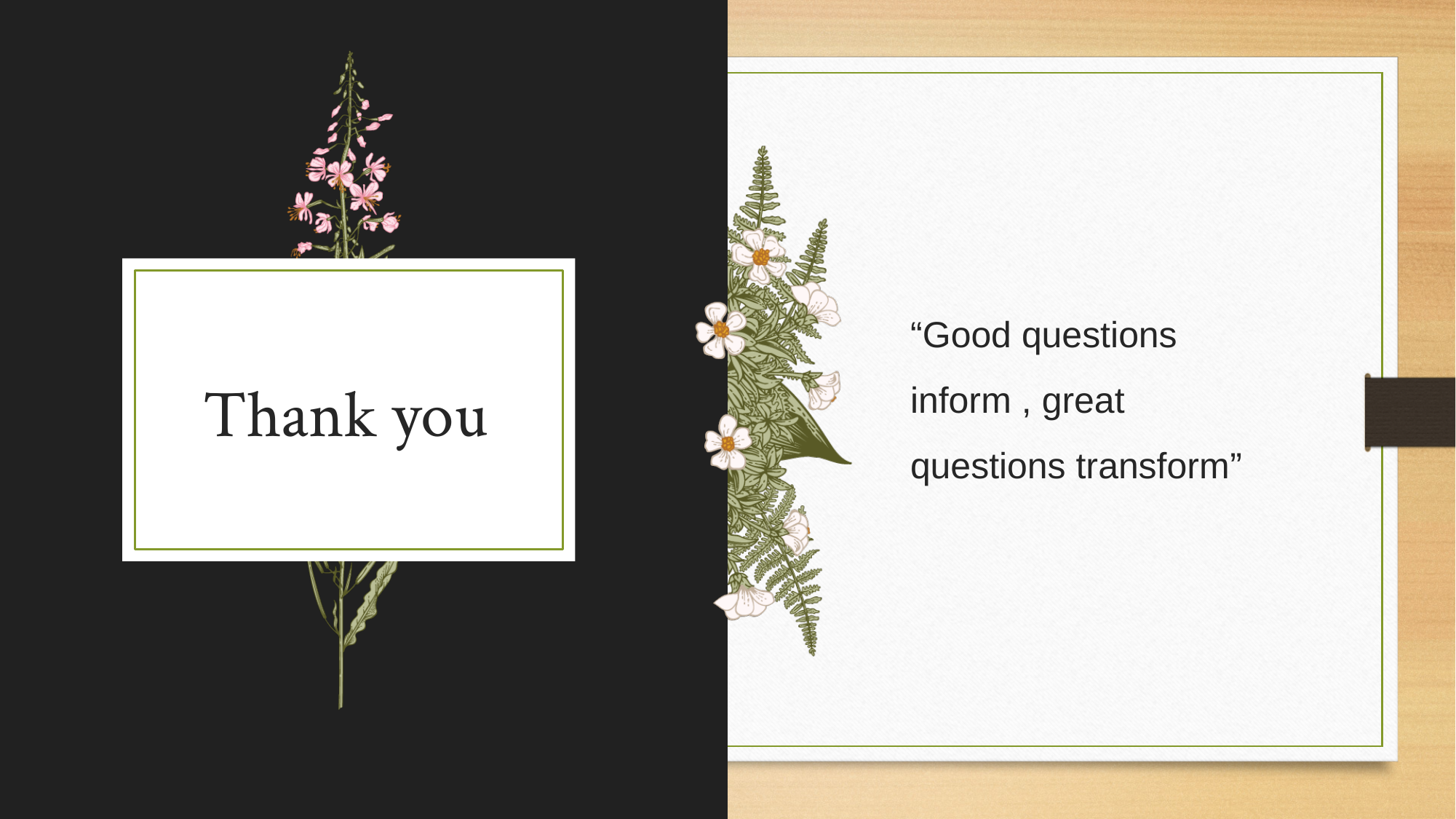

“Good questions inform , great questions transform”
# Thank you